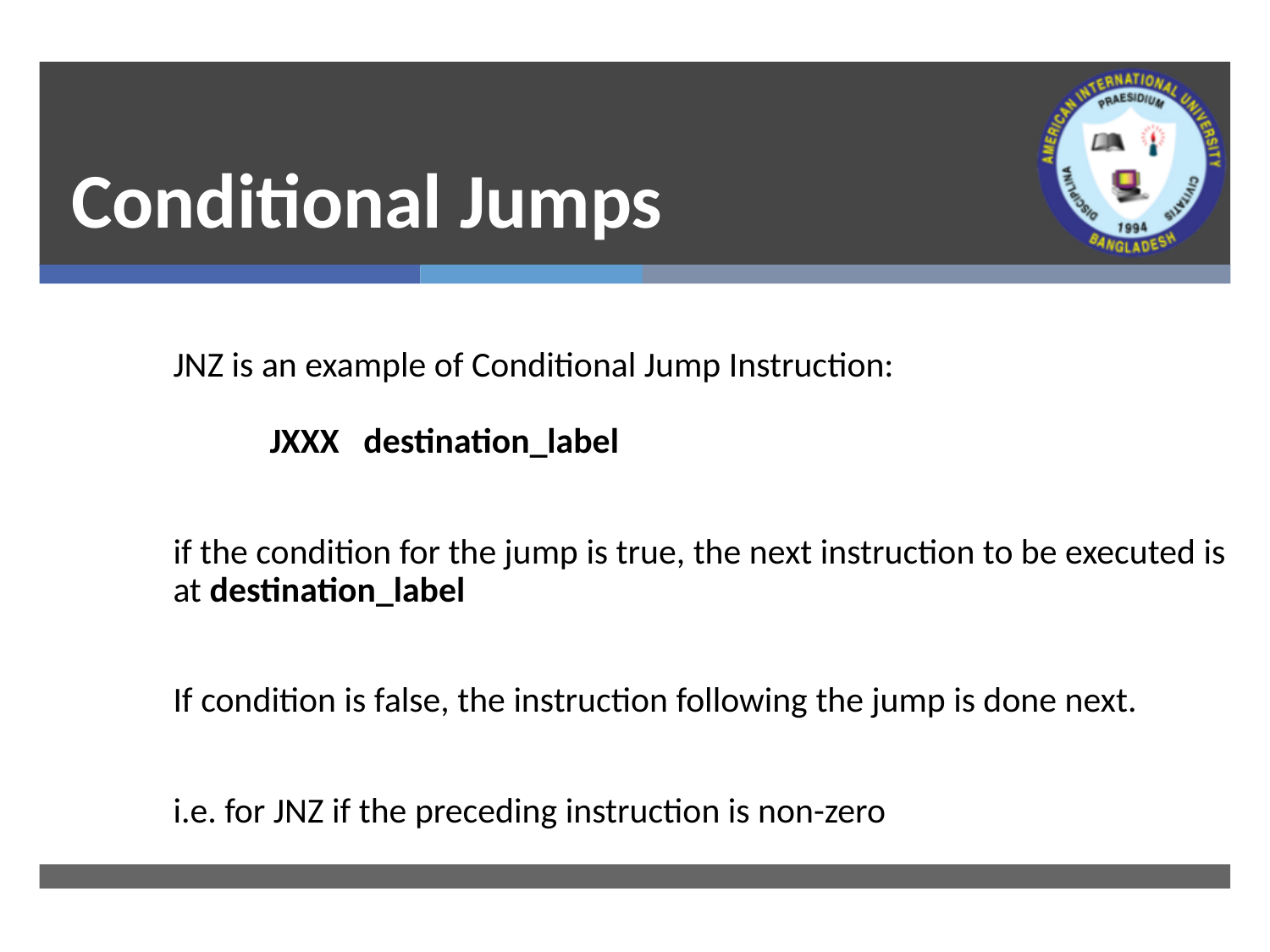

# Conditional Jumps

JNZ is an example of Conditional Jump Instruction:

            JXXX   destination_label
if the condition for the jump is true, the next instruction to be executed is at destination_label
If condition is false, the instruction following the jump is done next.
i.e. for JNZ if the preceding instruction is non-zero